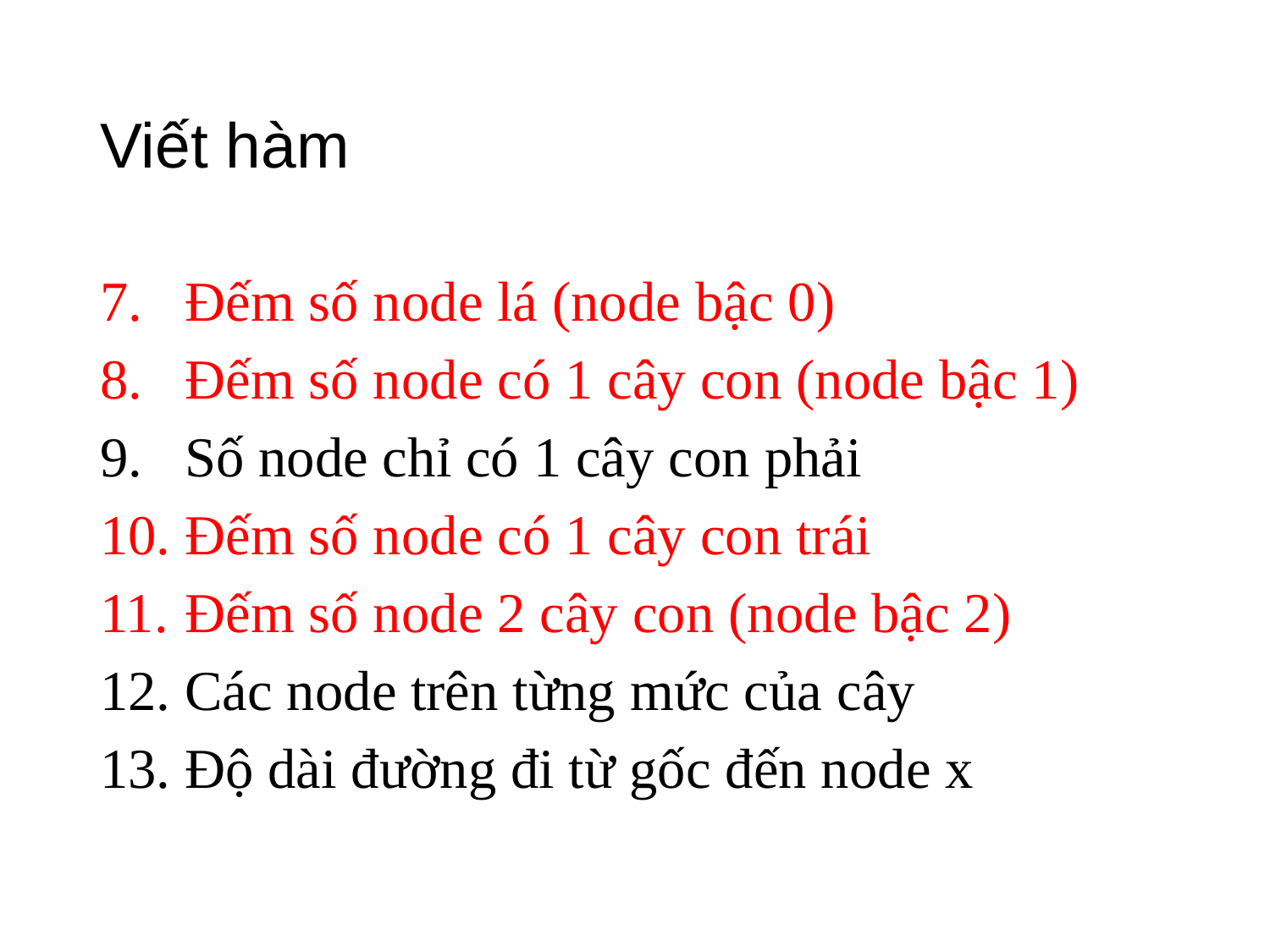

# Viết hàm
Đếm số node lá (node bậc 0)
Đếm số node có 1 cây con (node bậc 1)
Số node chỉ có 1 cây con phải
Đếm số node có 1 cây con trái
Đếm số node 2 cây con (node bậc 2)
Các node trên từng mức của cây
Độ dài đường đi từ gốc đến node x

36